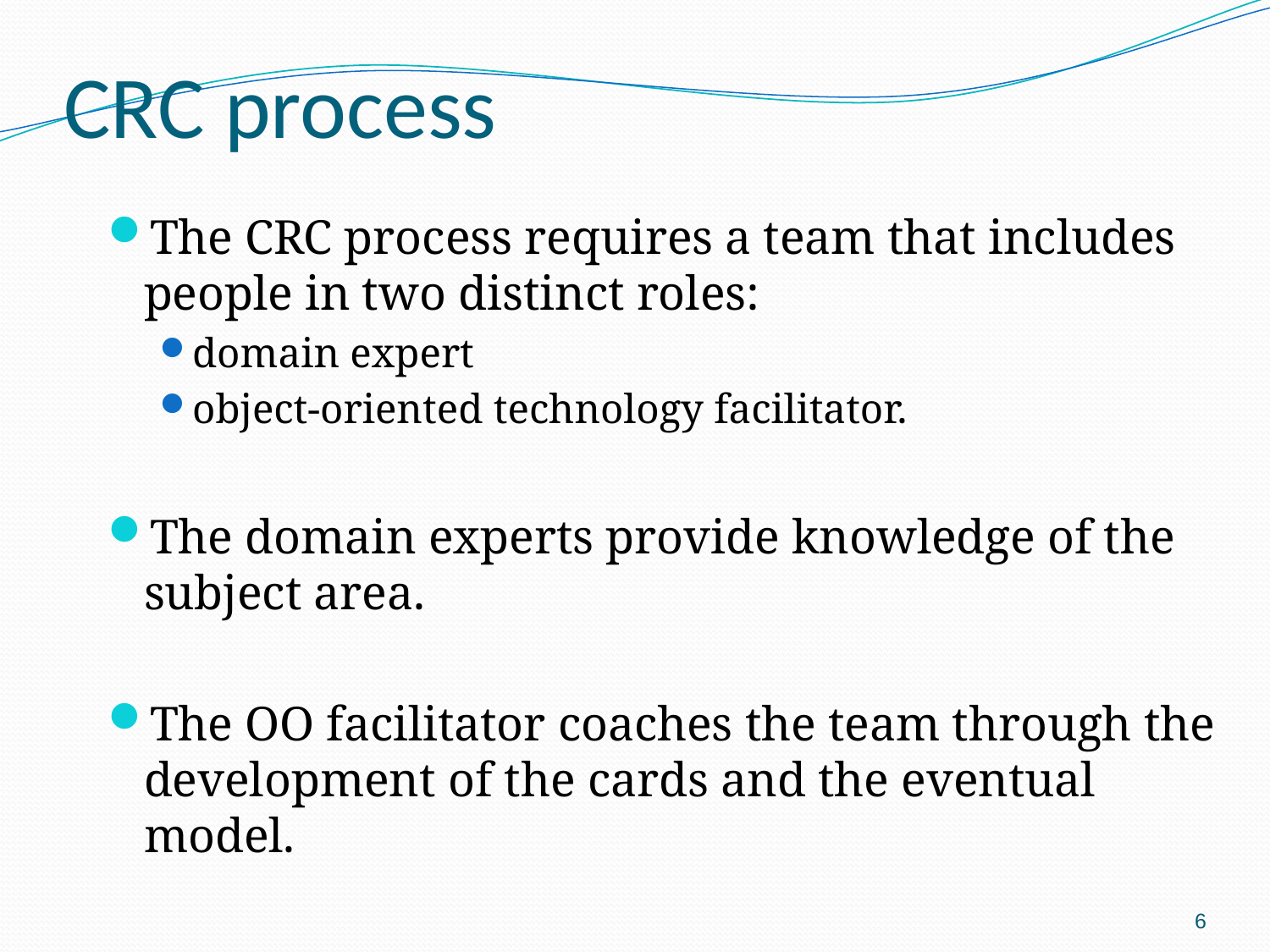

# CRC process
The CRC process requires a team that includes people in two distinct roles:
domain expert
object-oriented technology facilitator.

The domain experts provide knowledge of the subject area.

The OO facilitator coaches the team through the development of the cards and the eventual model.
6